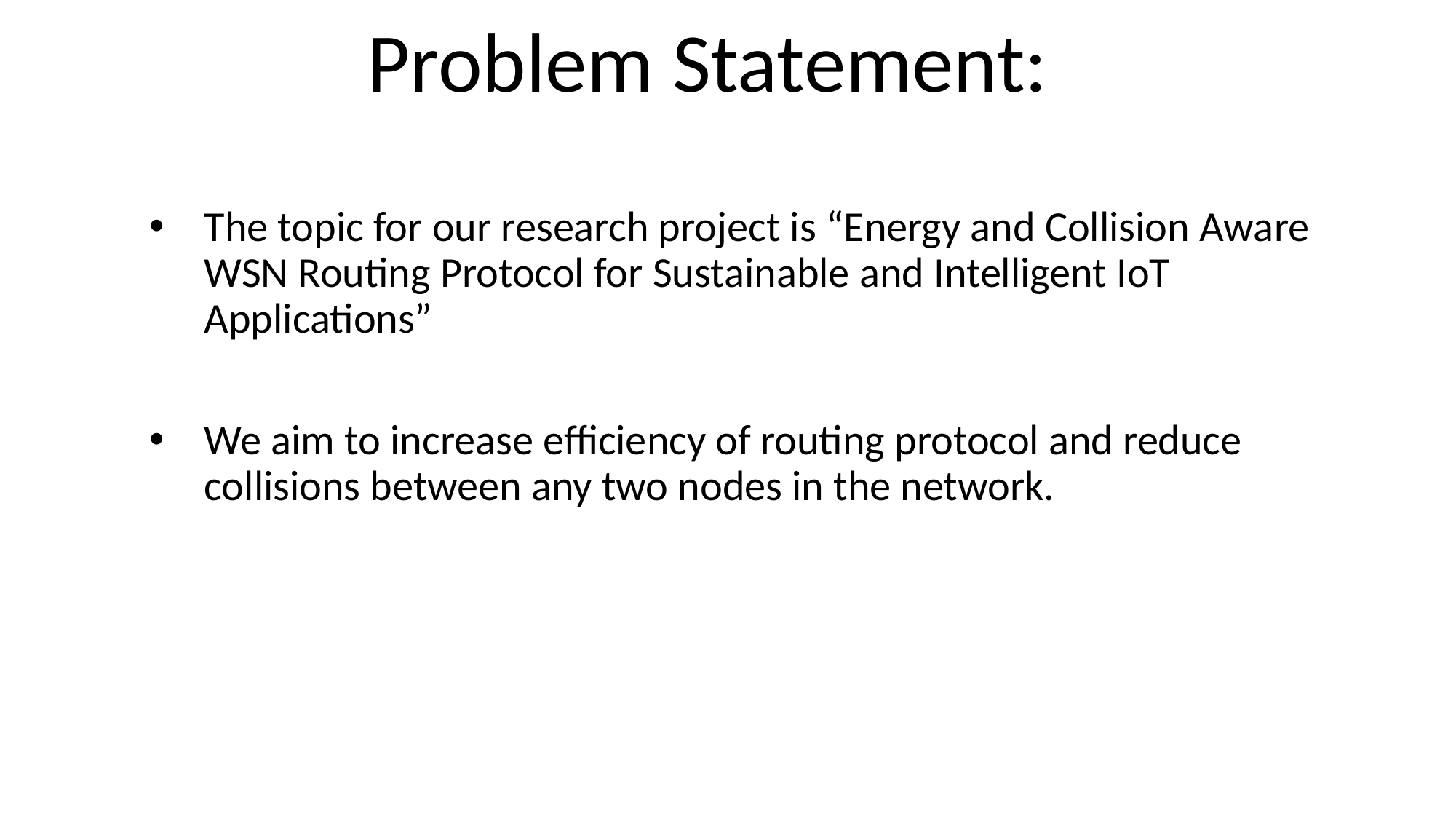

# Problem Statement:
The topic for our research project is “Energy and Collision Aware WSN Routing Protocol for Sustainable and Intelligent IoT Applications”

We aim to increase efficiency of routing protocol and reduce collisions between any two nodes in the network.